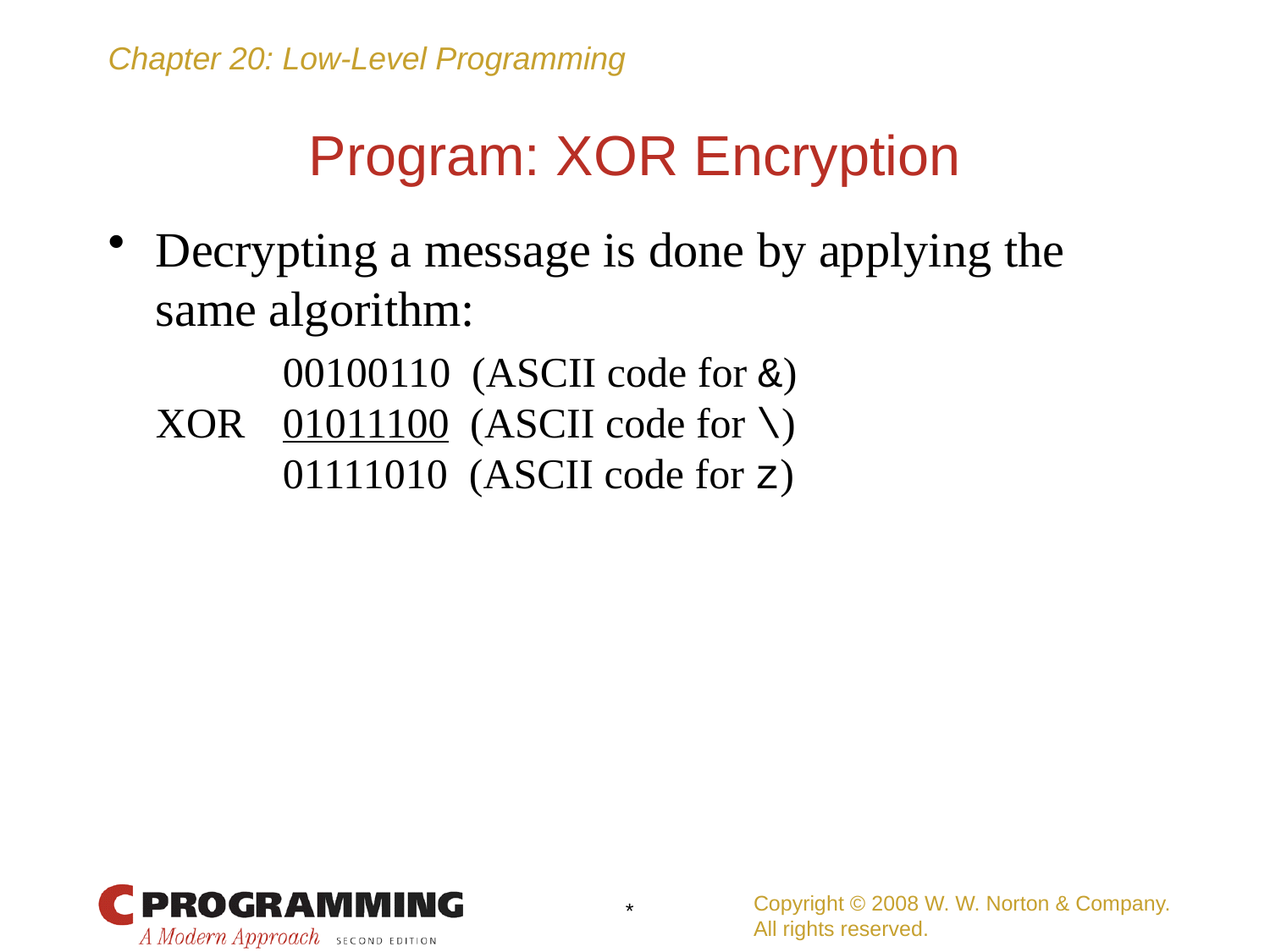

# Program: XOR Encryption
Decrypting a message is done by applying the same algorithm:
		00100110  (ASCII code for &)
	XOR	01011100  (ASCII code for \)
		01111010  (ASCII code for z)

Copyright © 2008 W. W. Norton & Company.
All rights reserved.
*